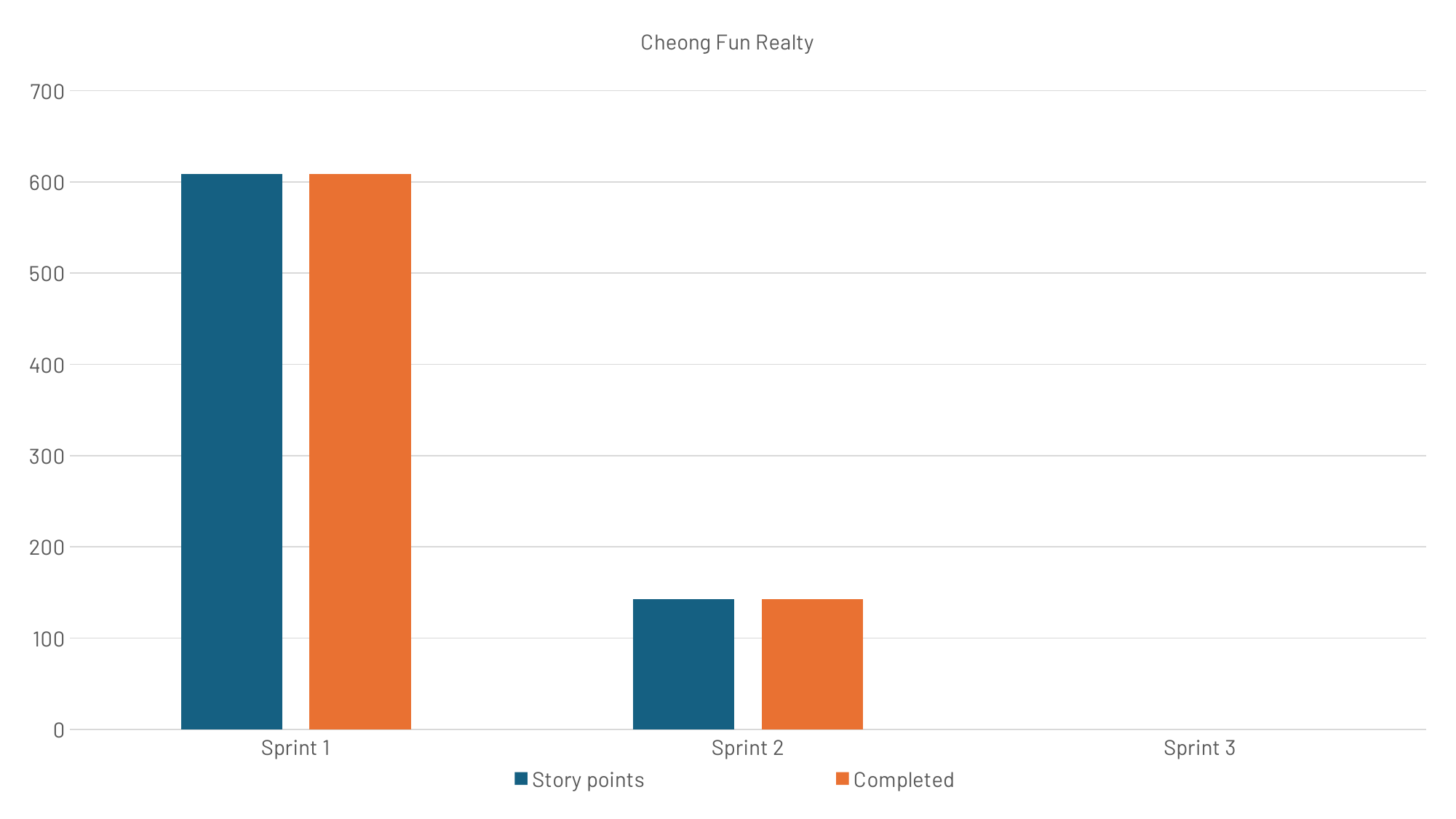

### Chart: Cheong Fun Realty

| Category | Story points | Completed |
|---|---|---|
| Sprint 1 | 609.0 | 609.0 |
| Sprint 2 | 143.0 | 143.0 |
| Sprint 3 | None | None |